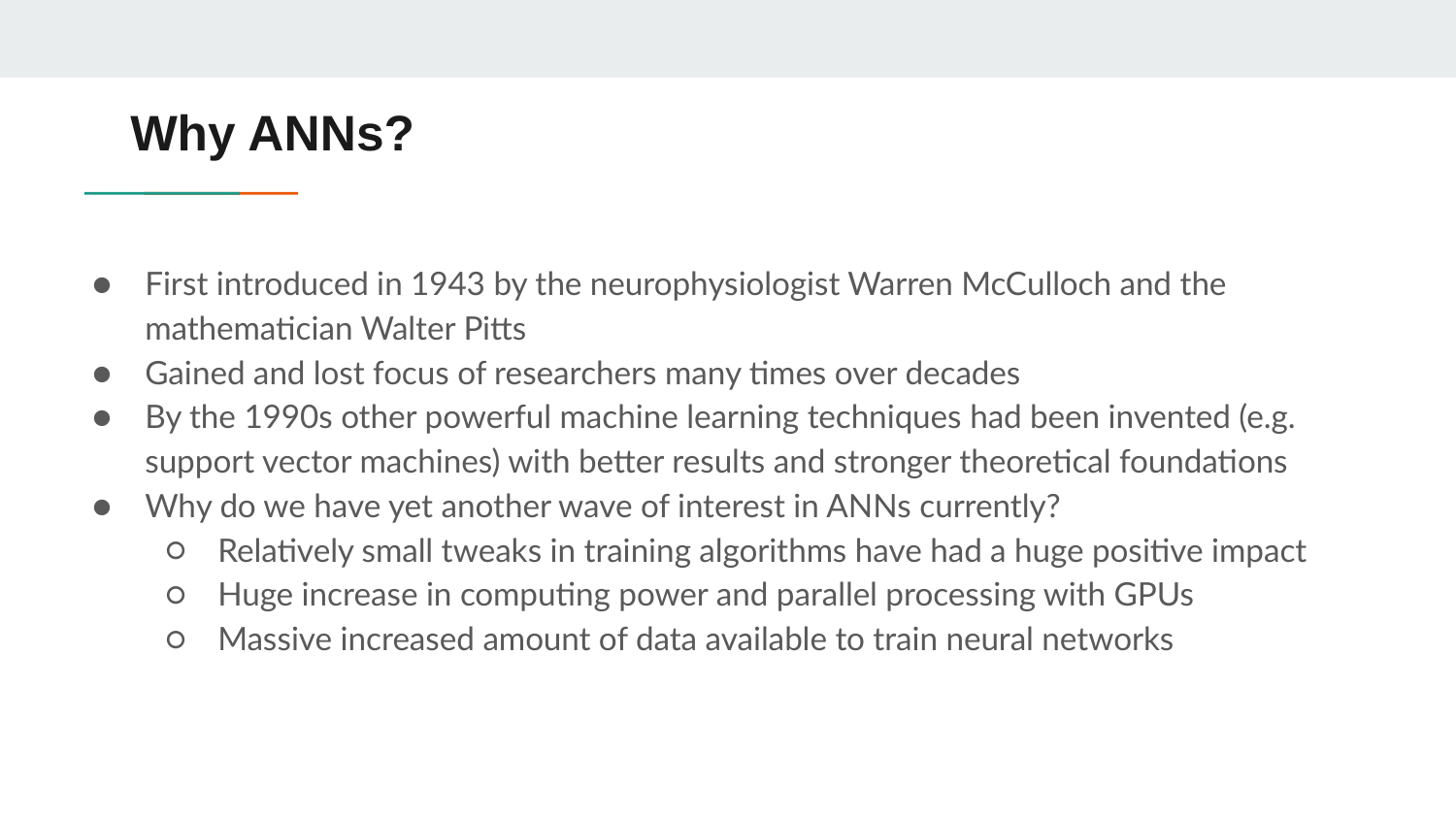

# Why ANNs?
First introduced in 1943 by the neurophysiologist Warren McCulloch and the mathematician Walter Pitts
Gained and lost focus of researchers many times over decades
By the 1990s other powerful machine learning techniques had been invented (e.g. support vector machines) with better results and stronger theoretical foundations
Why do we have yet another wave of interest in ANNs currently?
Relatively small tweaks in training algorithms have had a huge positive impact
Huge increase in computing power and parallel processing with GPUs
Massive increased amount of data available to train neural networks